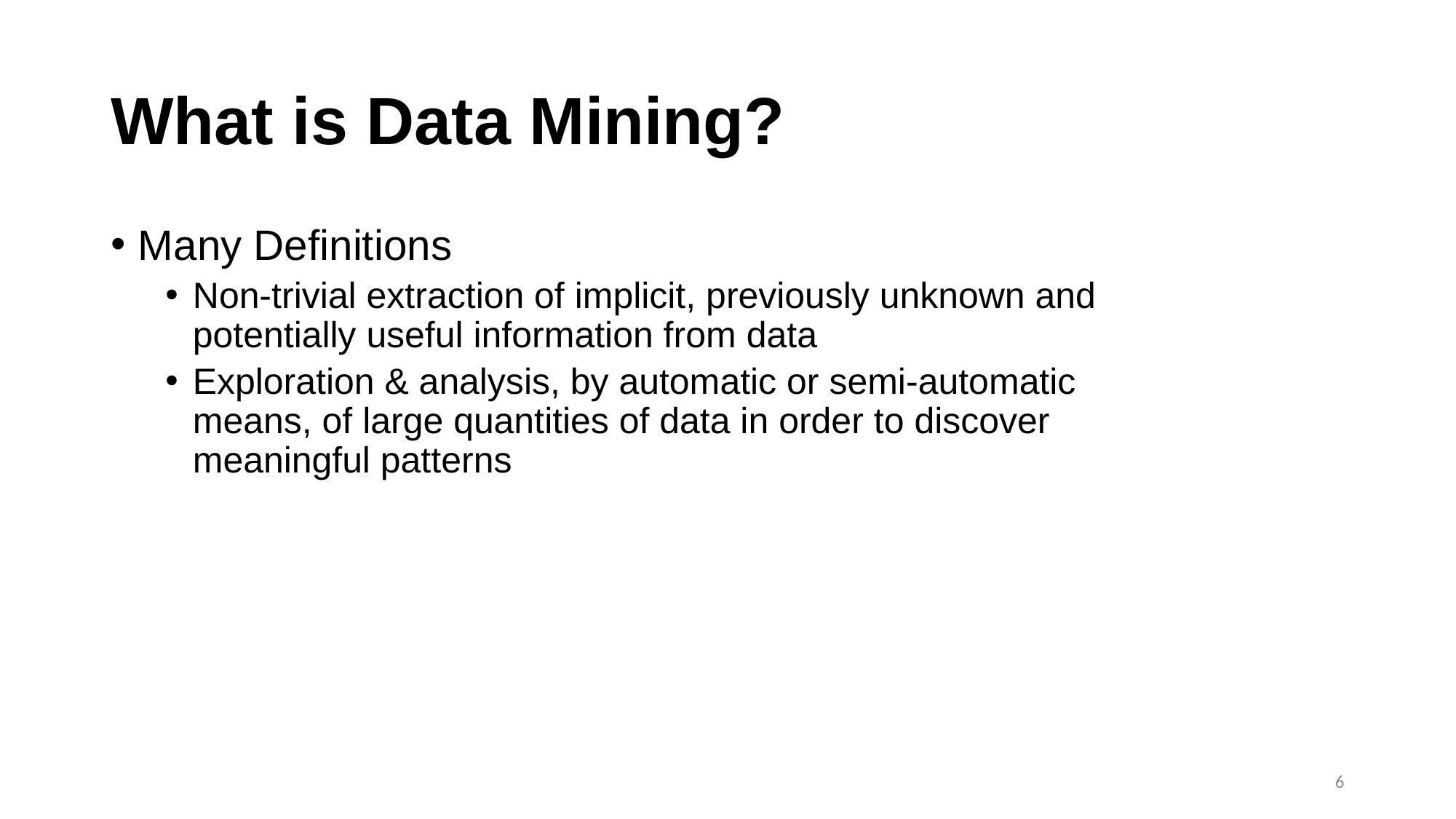

# What is Data Mining?
Many Definitions
Non-trivial extraction of implicit, previously unknown and
potentially useful information from data
Exploration & analysis, by automatic or semi-automatic
means, of large quantities of data in order to discover
meaningful patterns

6